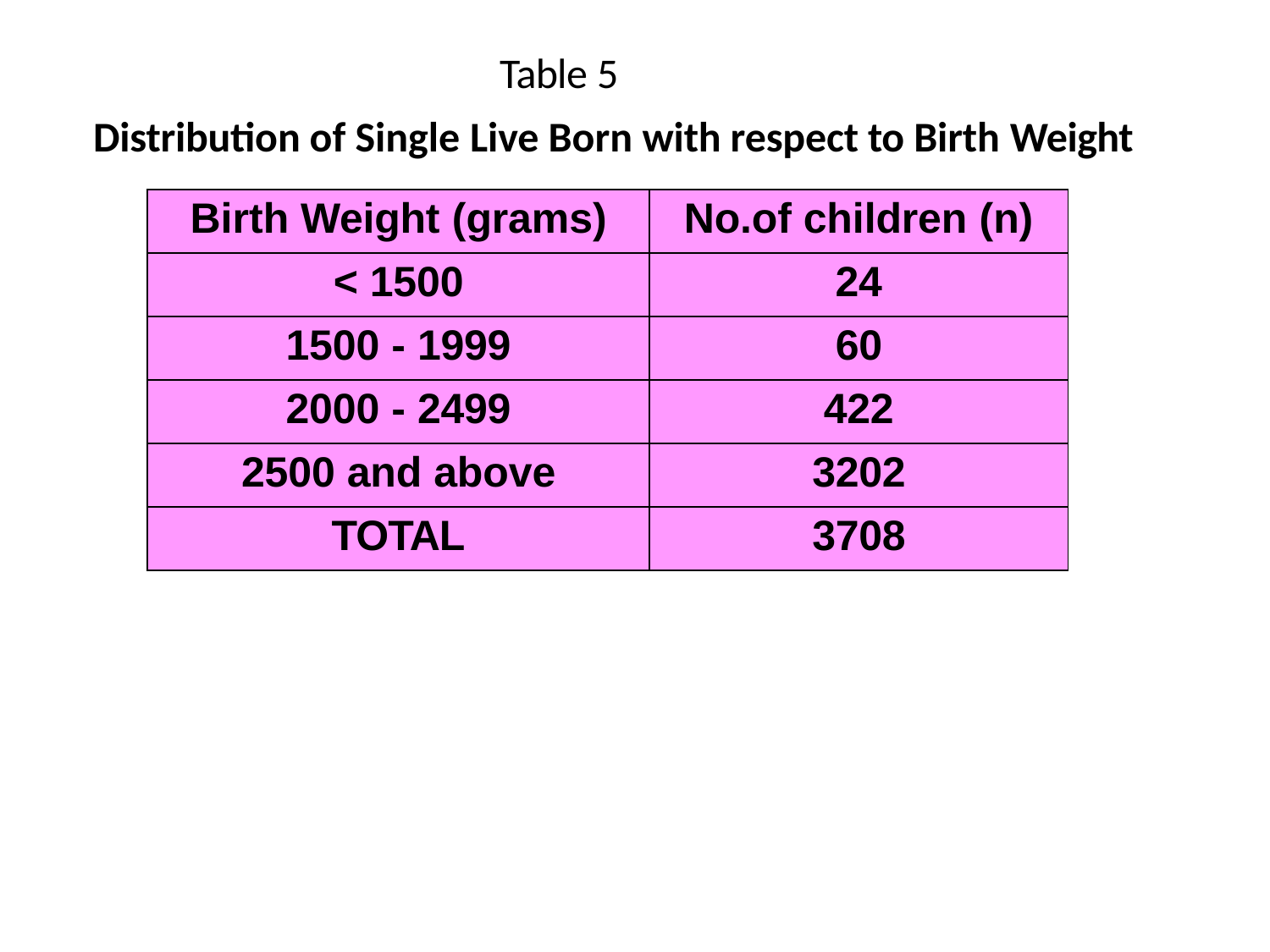

# Table 5
Distribution of Single Live Born with respect to Birth Weight
| Birth Weight (grams) | No.of children (n) |
| --- | --- |
| < 1500 | 24 |
| 1500 - 1999 | 60 |
| 2000 - 2499 | 422 |
| 2500 and above | 3202 |
| TOTAL | 3708 |